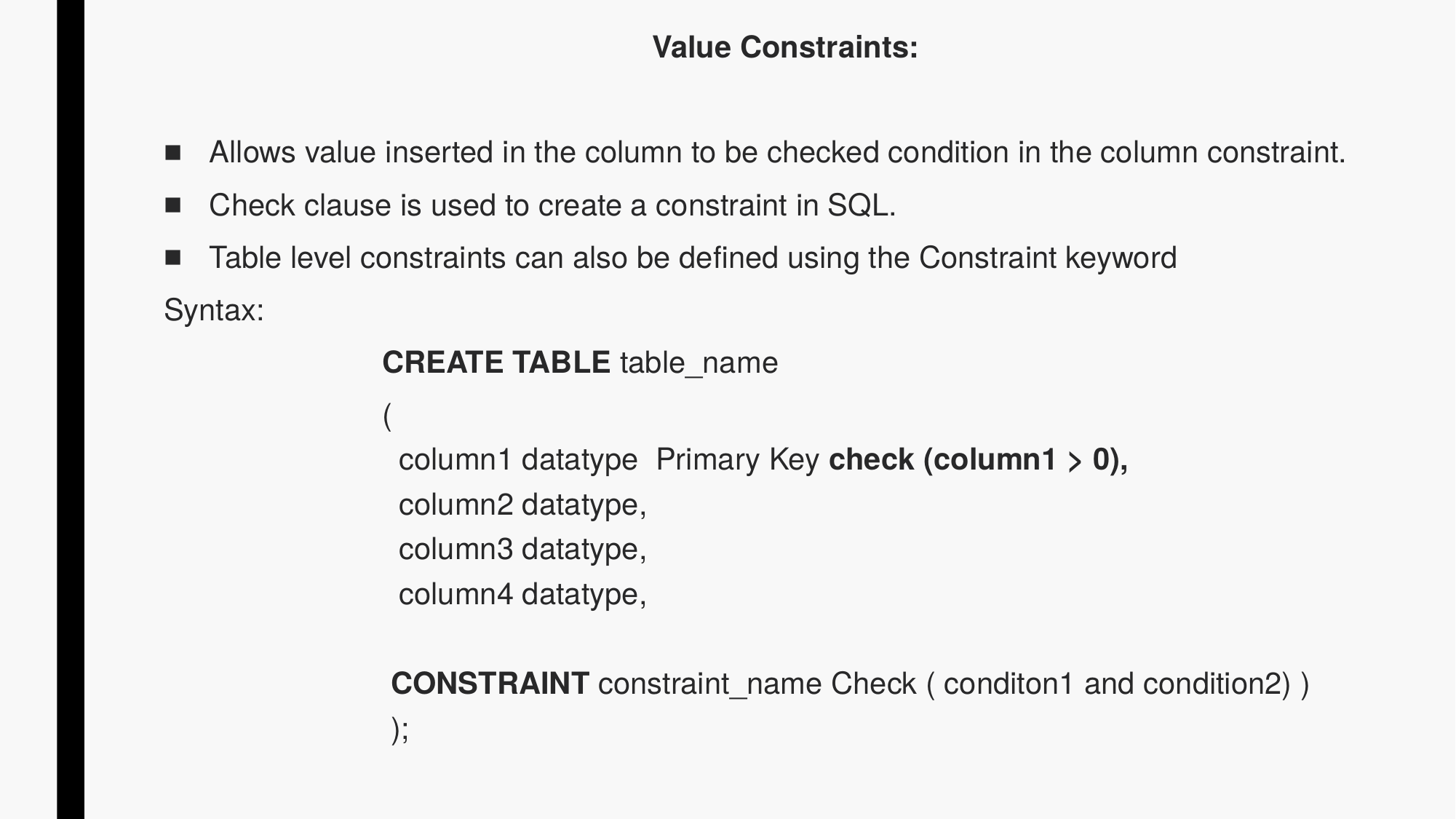

Value Constraints:

Allows value inserted in the column to be checked condition in the column constraint.
Check clause is used to create a constraint in SQL.
Table level constraints can also be defined using the Constraint keyword
Syntax:
		CREATE TABLE table_name
		(
 column1 datatype  Primary Key check (column1 > 0),
 column2 datatype,
 column3 datatype,
 column4 datatype,

CONSTRAINT constraint_name Check ( conditon1 and condition2) )
);